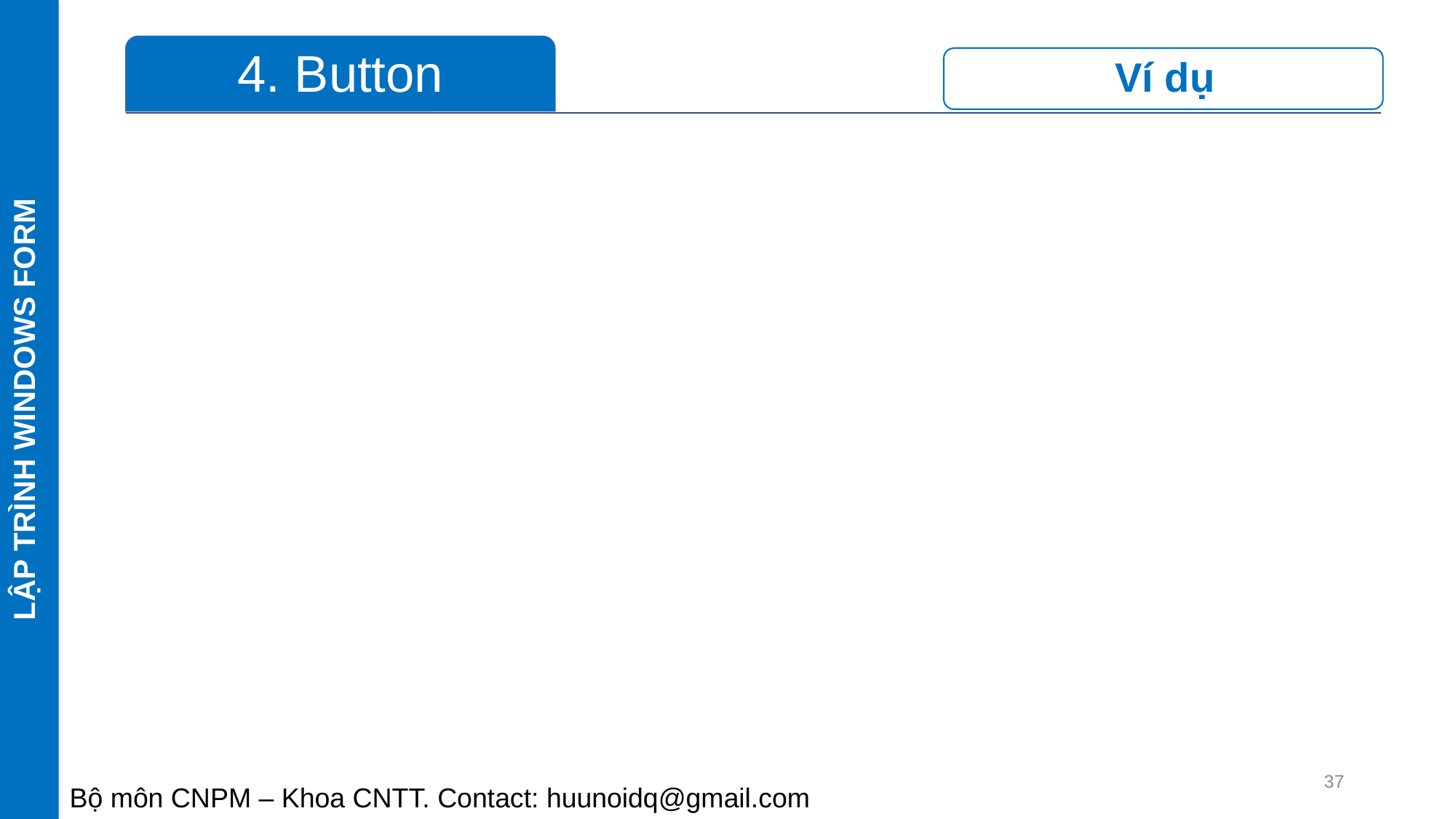

LẬP TRÌNH WINDOWS FORM
4. Button
Ví dụ

37
Bộ môn CNPM – Khoa CNTT. Contact: huunoidq@gmail.com